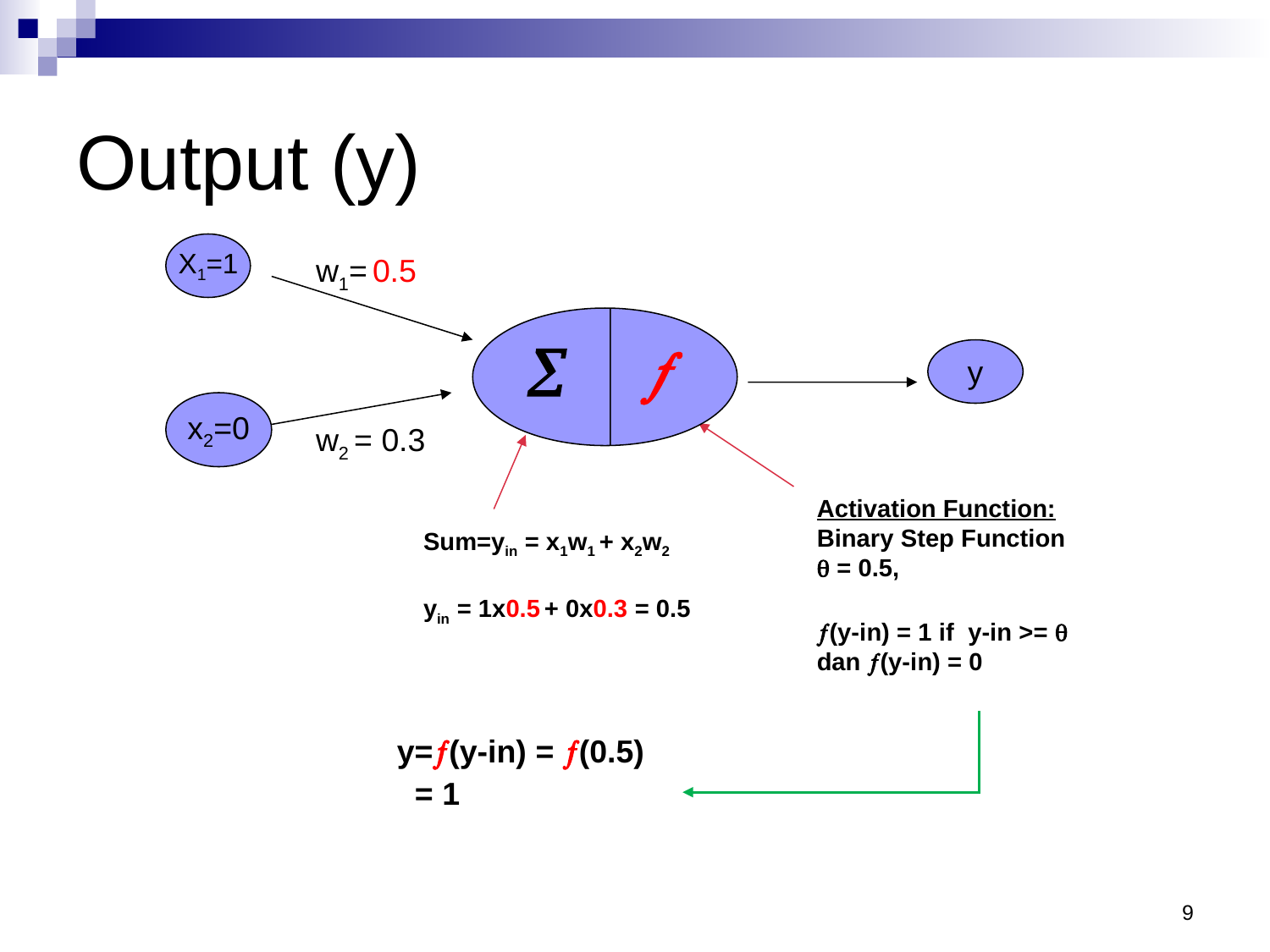

# Output (y)

X1=1
w1= 0.5

∑
ƒ
y

x2=0

w2 = 0.3

Sum=yin = x1w1 + x2w2

yin = 1x0.5 + 0x0.3 = 0.5

Activation Function:
Binary Step Function
θ = 0.5,

ƒ(y-in) = 1 if  y-in >= θ
dan ƒ(y-in) = 0

y=ƒ(y-in) = ƒ(0.5)
  = 1

9